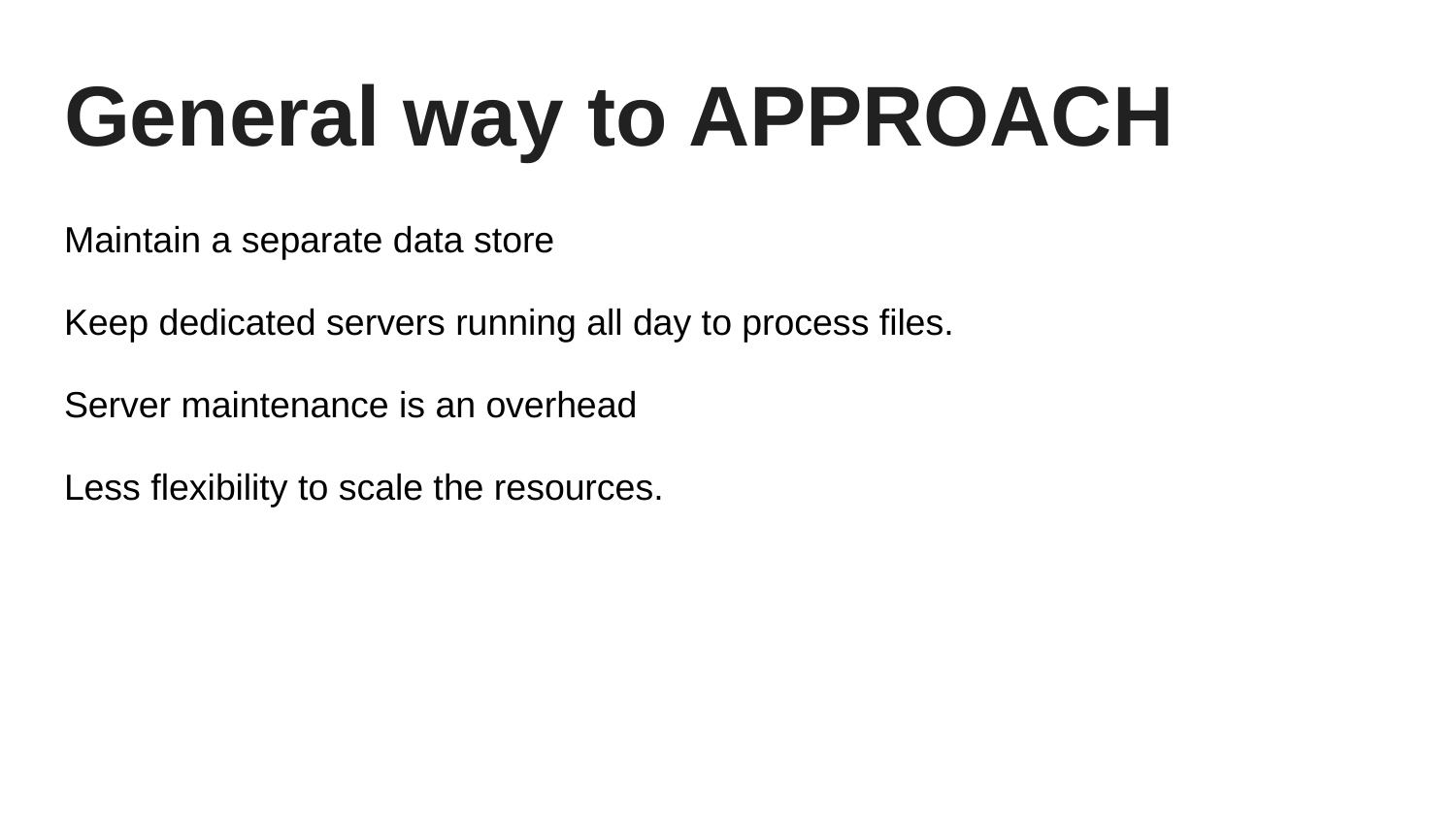

# General way to APPROACH
Maintain a separate data store
Keep dedicated servers running all day to process files.
Server maintenance is an overhead
Less flexibility to scale the resources.